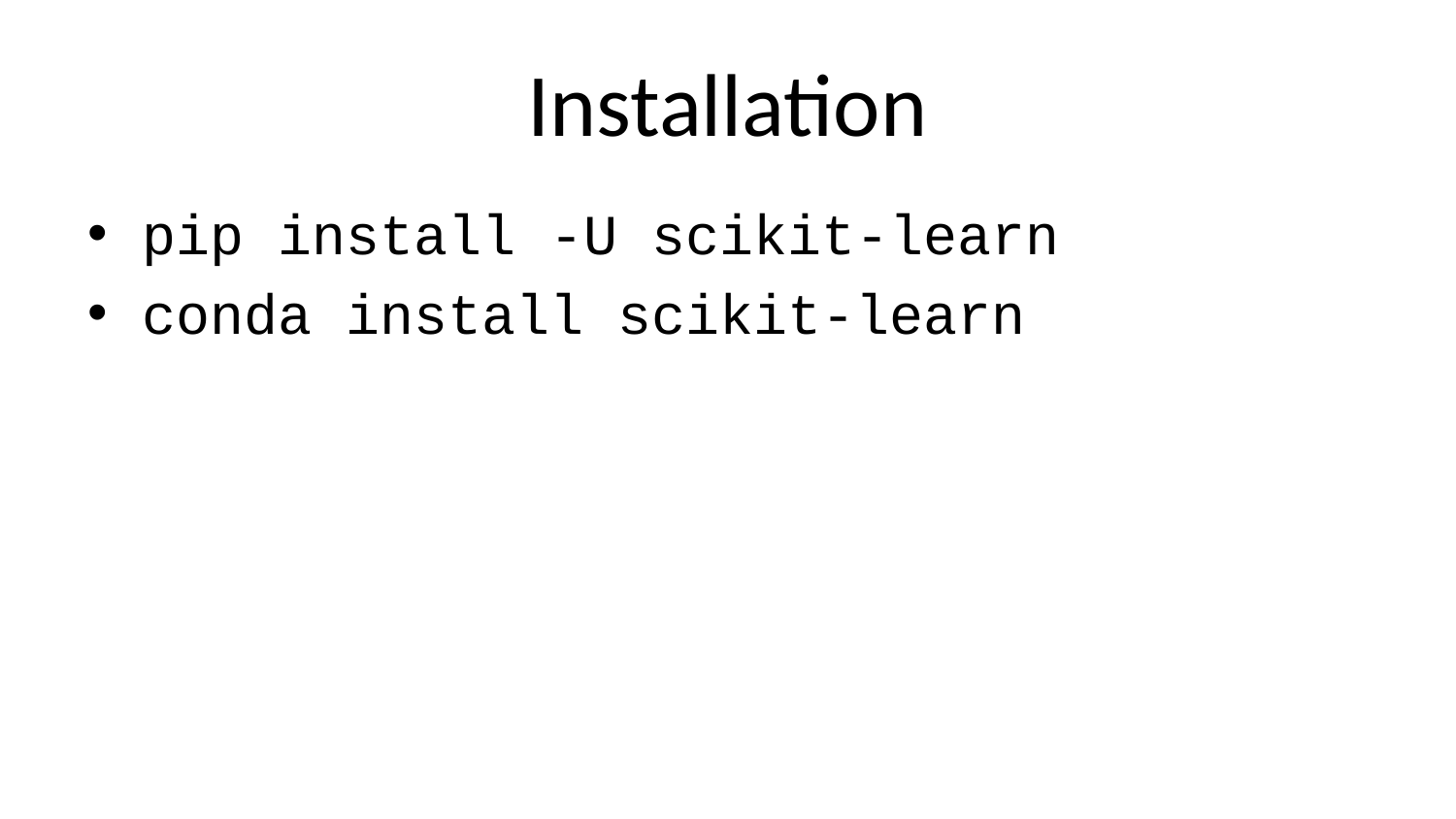

# Installation
pip install -U scikit-learn
conda install scikit-learn